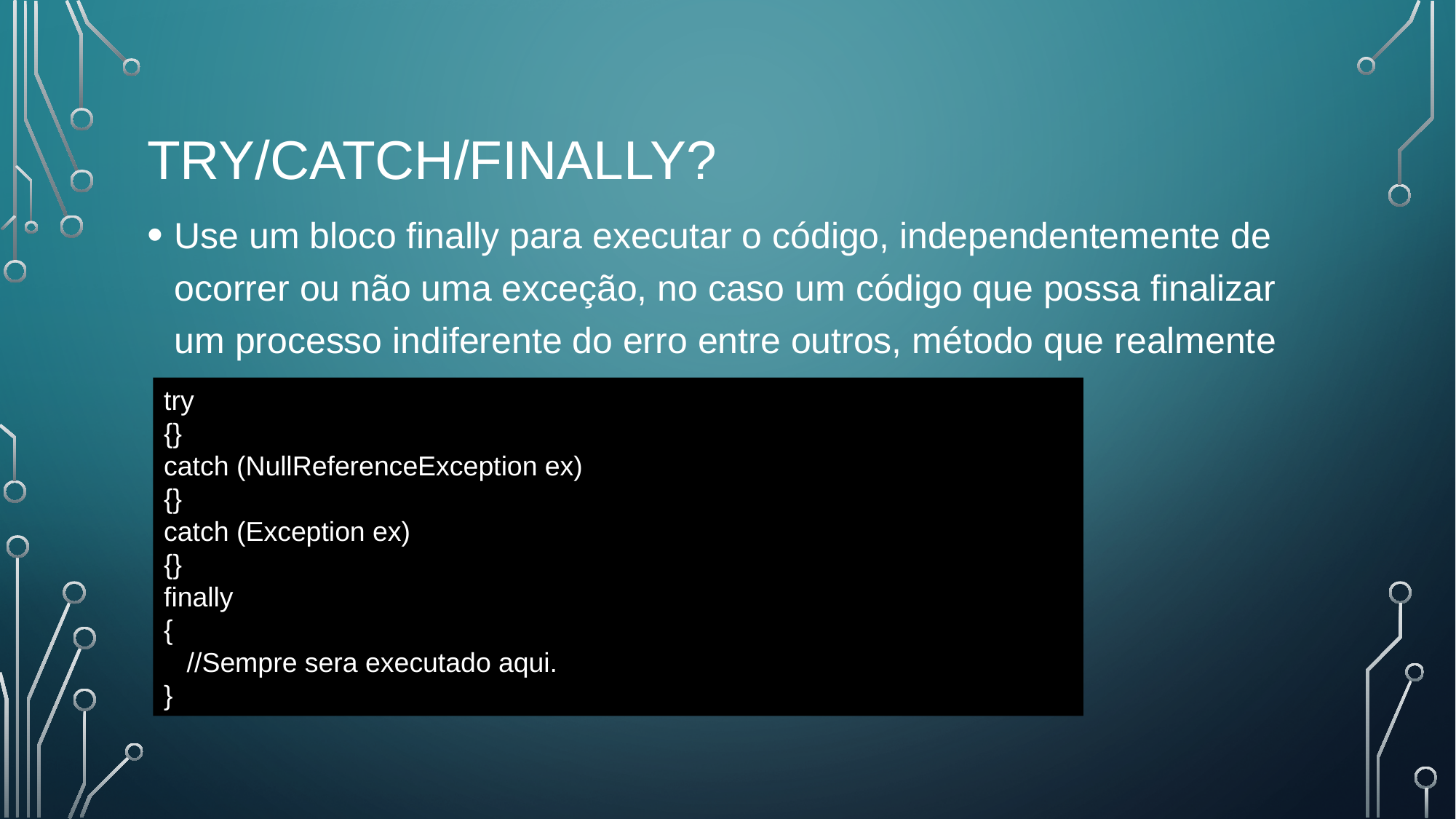

# TRY/CATCH/FINALLY?
Use um bloco finally para executar o código, independentemente de ocorrer ou não uma exceção, no caso um código que possa finalizar um processo indiferente do erro entre outros, método que realmente finaliza a conexão.
try
{}
catch (NullReferenceException ex)
{}
catch (Exception ex)
{}
finally
{
   //Sempre sera executado aqui.
}